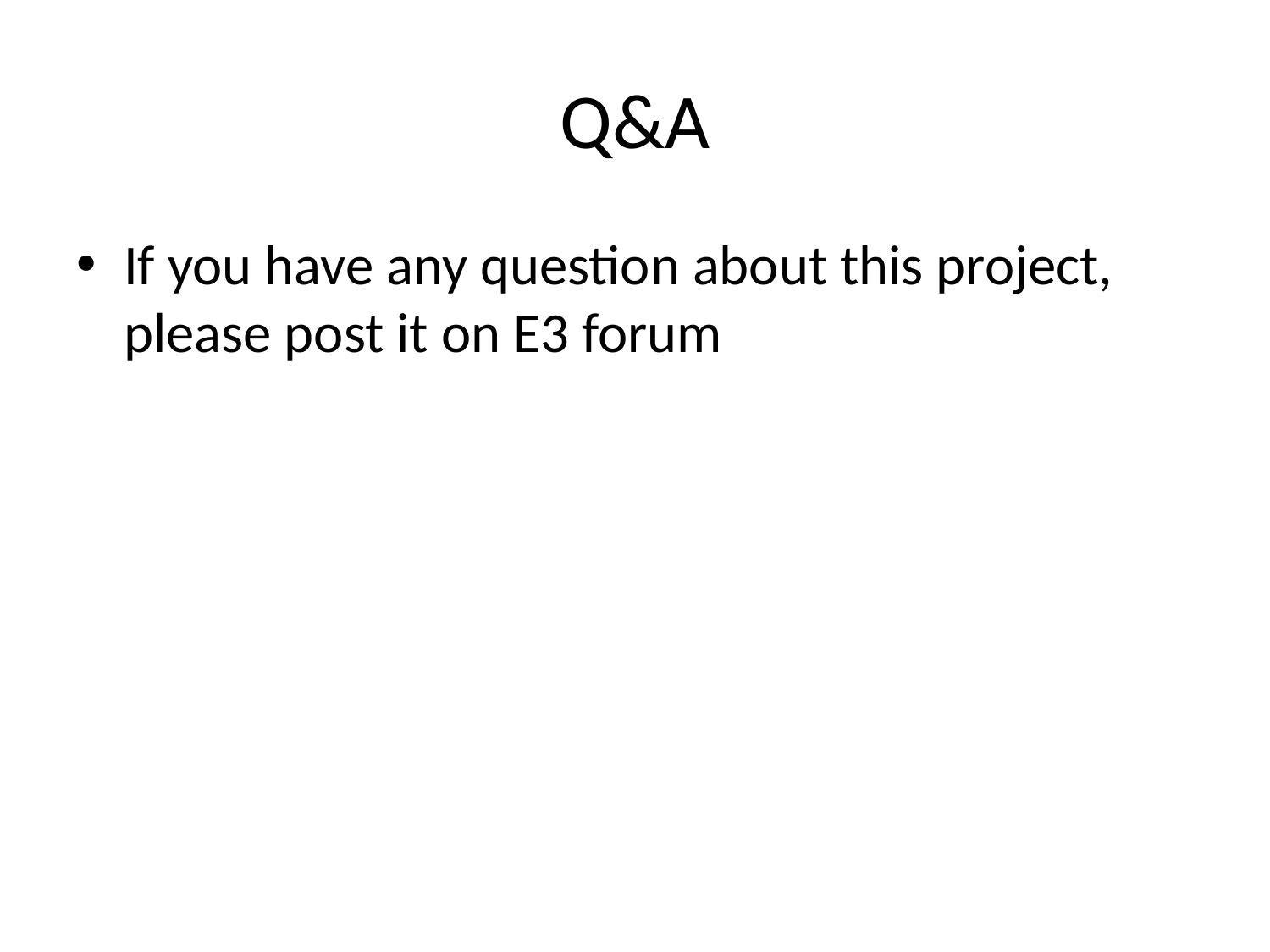

# Q&A
If you have any question about this project, please post it on E3 forum